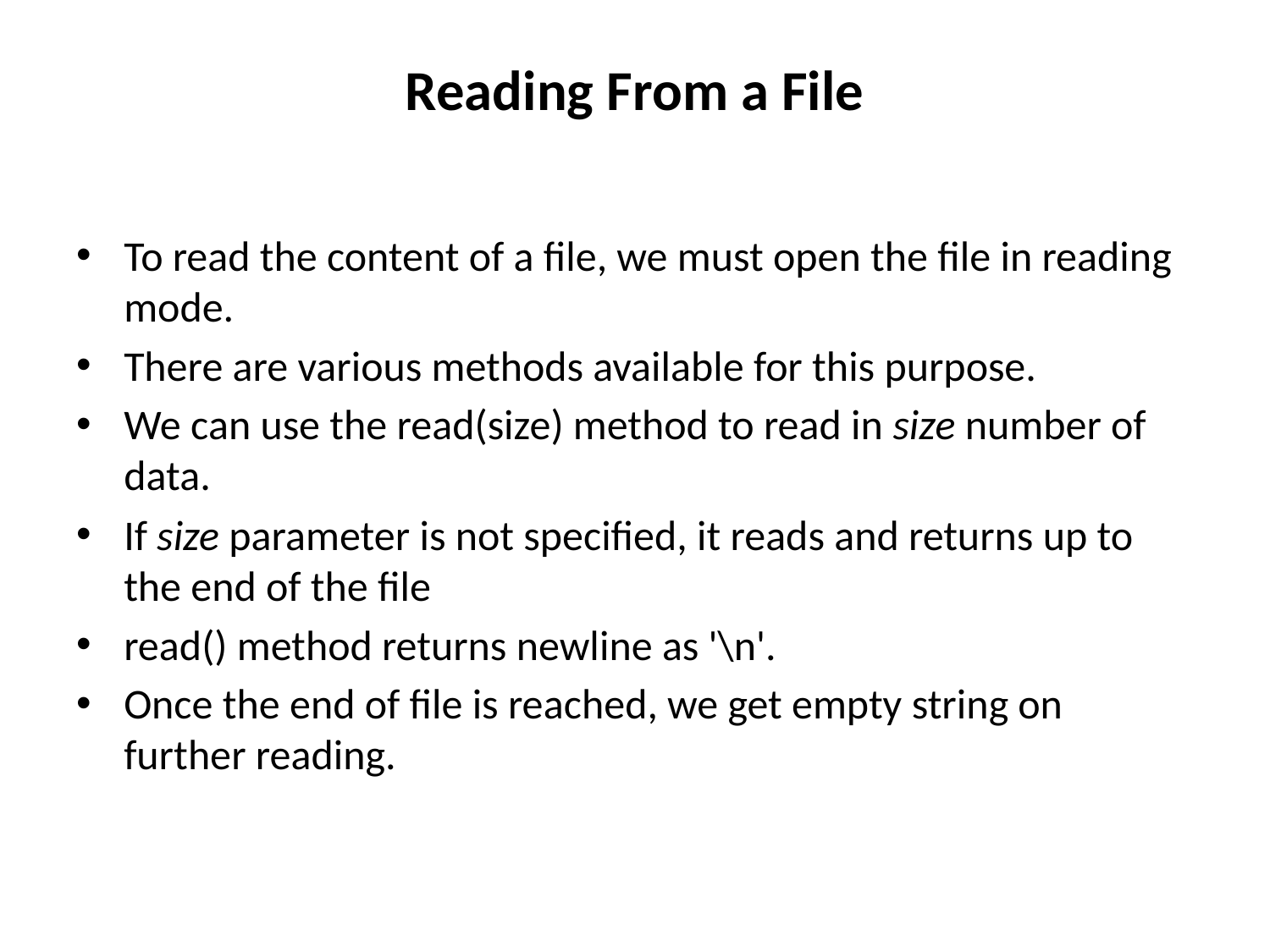

# Reading From a File
To read the content of a file, we must open the file in reading mode.
There are various methods available for this purpose.
We can use the read(size) method to read in size number of data.
If size parameter is not specified, it reads and returns up to the end of the file
read() method returns newline as '\n'.
Once the end of file is reached, we get empty string on further reading.